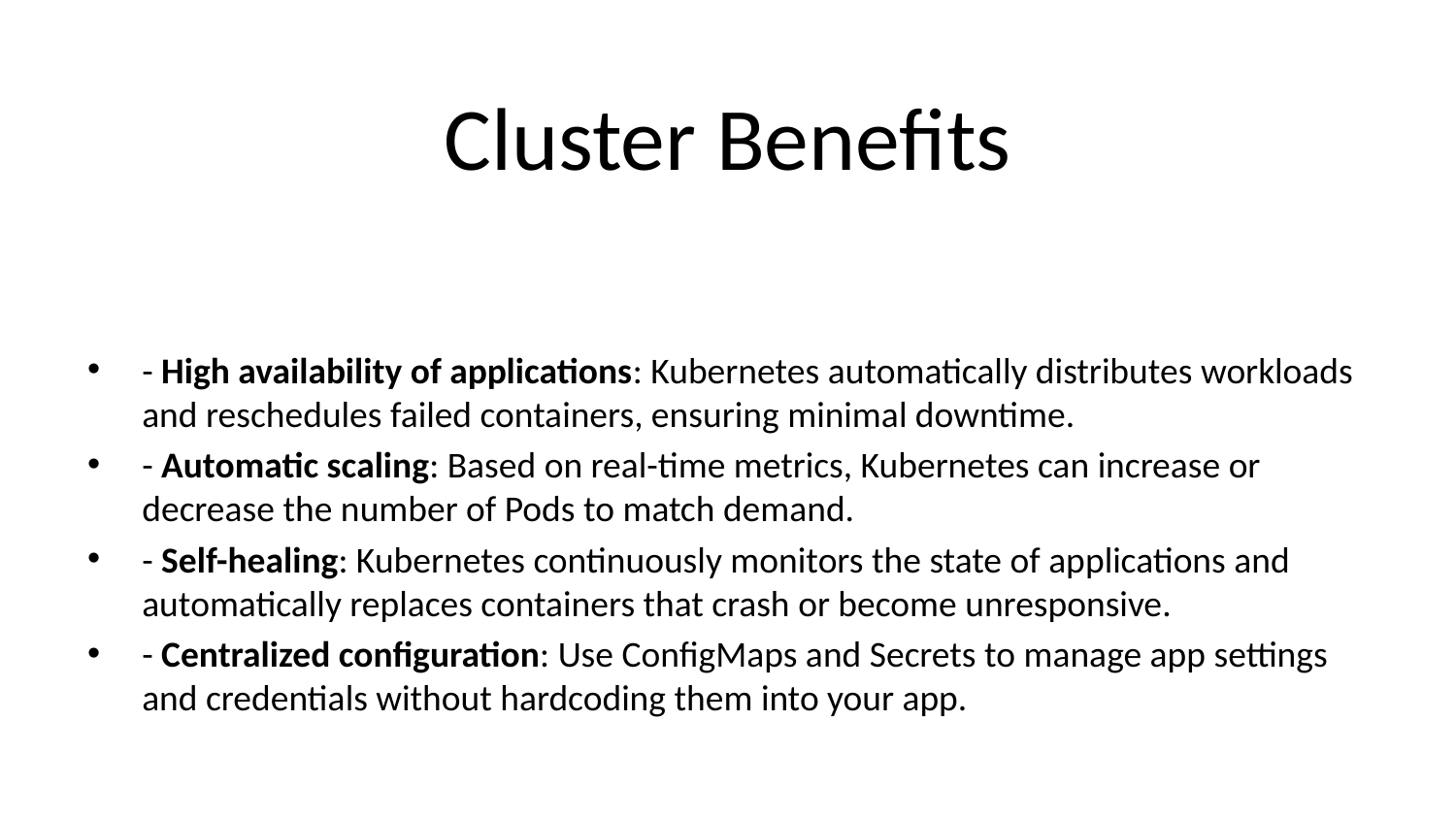

# Cluster Benefits

- High availability of applications: Kubernetes automatically distributes workloads and reschedules failed containers, ensuring minimal downtime.
- Automatic scaling: Based on real-time metrics, Kubernetes can increase or decrease the number of Pods to match demand.
- Self-healing: Kubernetes continuously monitors the state of applications and automatically replaces containers that crash or become unresponsive.
- Centralized configuration: Use ConfigMaps and Secrets to manage app settings and credentials without hardcoding them into your app.